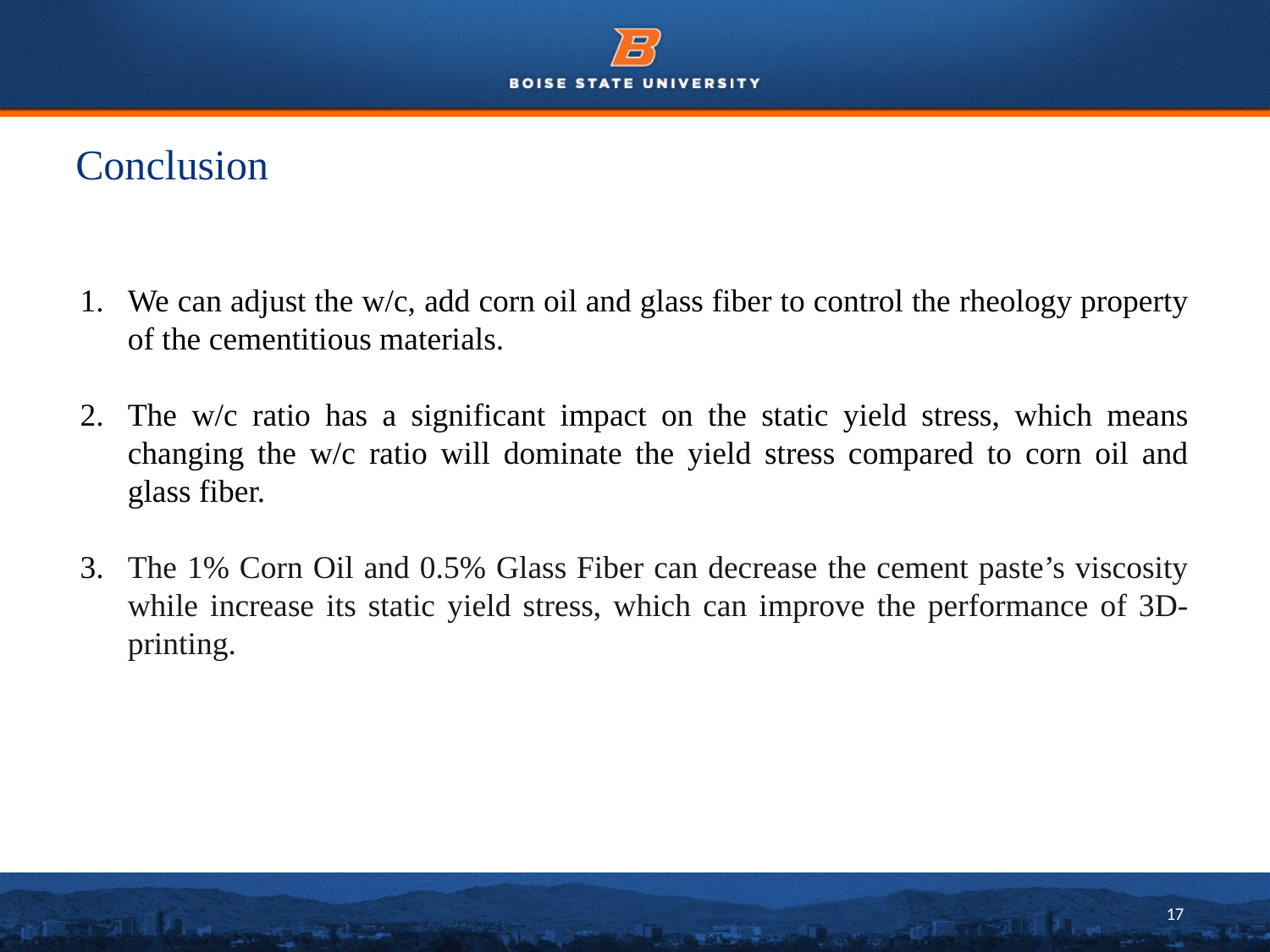

# Conclusion
We can adjust the w/c, add corn oil and glass fiber to control the rheology property of the cementitious materials.

The w/c ratio has a significant impact on the static yield stress, which means changing the w/c ratio will dominate the yield stress compared to corn oil and glass fiber.

The 1% Corn Oil and 0.5% Glass Fiber can decrease the cement paste’s viscosity while increase its static yield stress, which can improve the performance of 3D-printing.